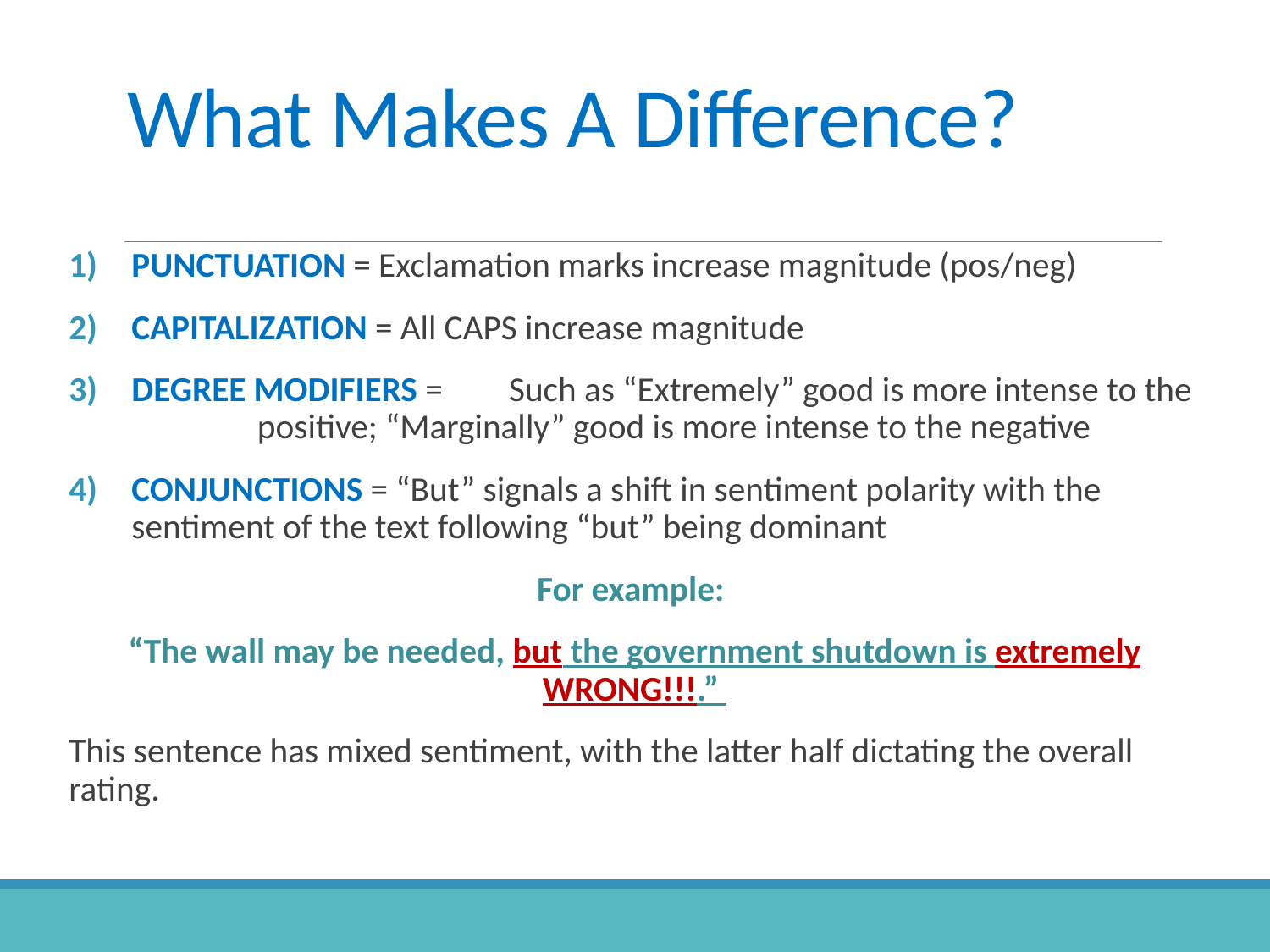

# What Makes A Difference?
PUNCTUATION = Exclamation marks increase magnitude (pos/neg)
CAPITALIZATION = All CAPS increase magnitude
DEGREE MODIFIERS =	Such as “Extremely” good is more intense to the	positive; “Marginally” good is more intense to the negative
CONJUNCTIONS = “But” signals a shift in sentiment polarity with the sentiment of the text following “but” being dominant
For example:
“The wall may be needed, but the government shutdown is extremely WRONG!!!.”
This sentence has mixed sentiment, with the latter half dictating the overall rating.